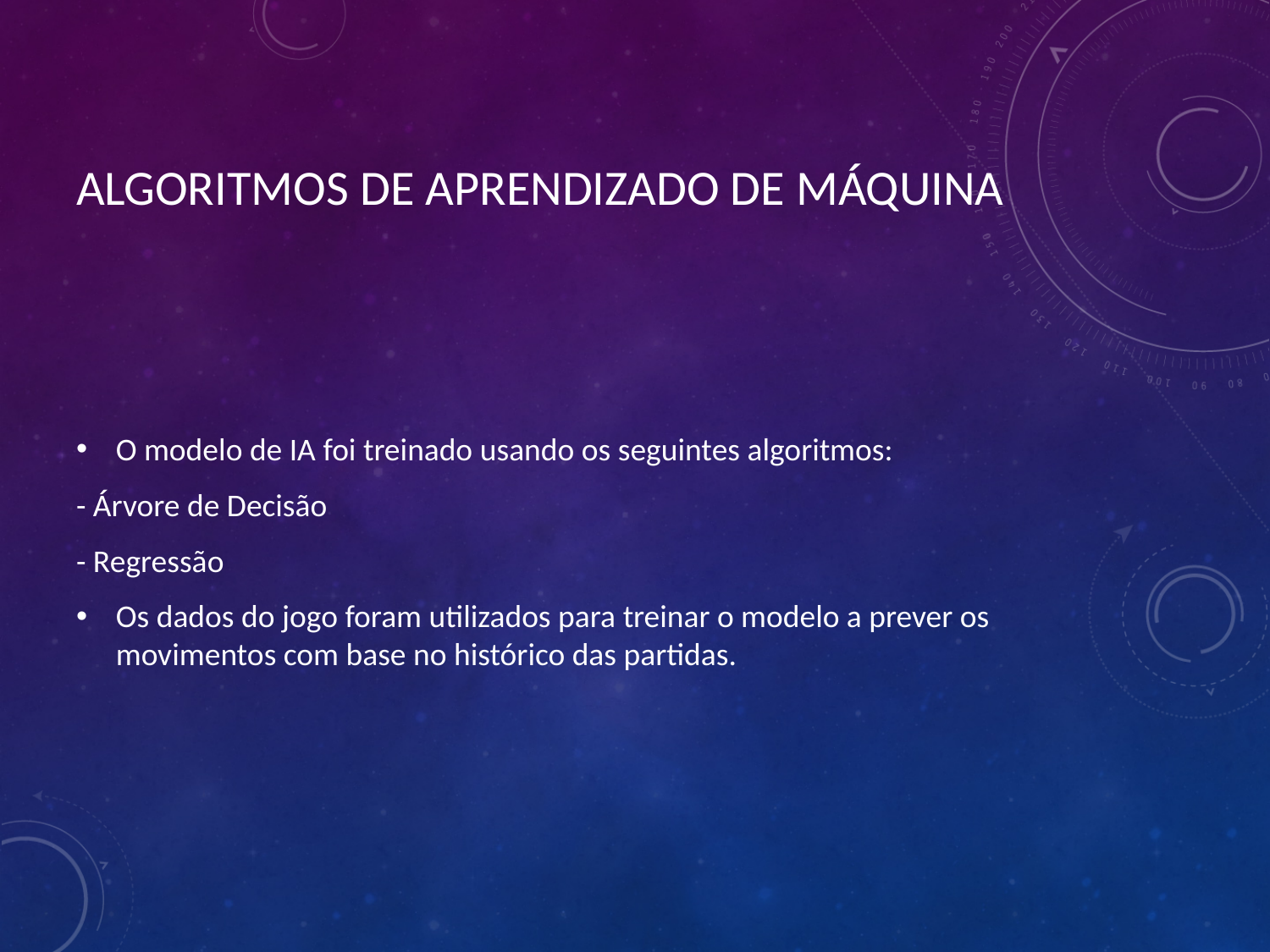

# Algoritmos de Aprendizado de Máquina
O modelo de IA foi treinado usando os seguintes algoritmos:
- Árvore de Decisão
- Regressão
Os dados do jogo foram utilizados para treinar o modelo a prever os movimentos com base no histórico das partidas.